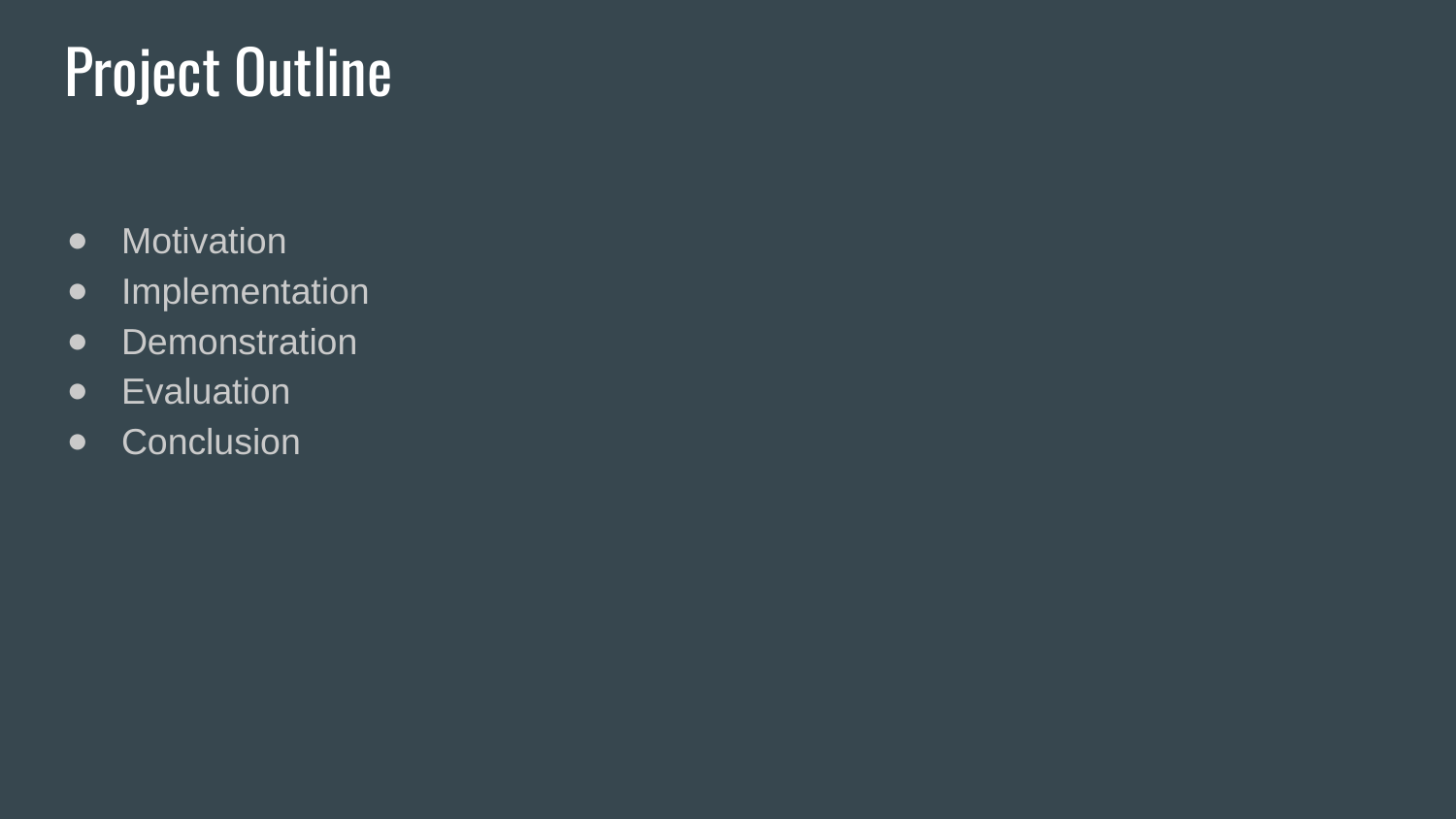

# Project Outline
Motivation
Implementation
Demonstration
Evaluation
Conclusion